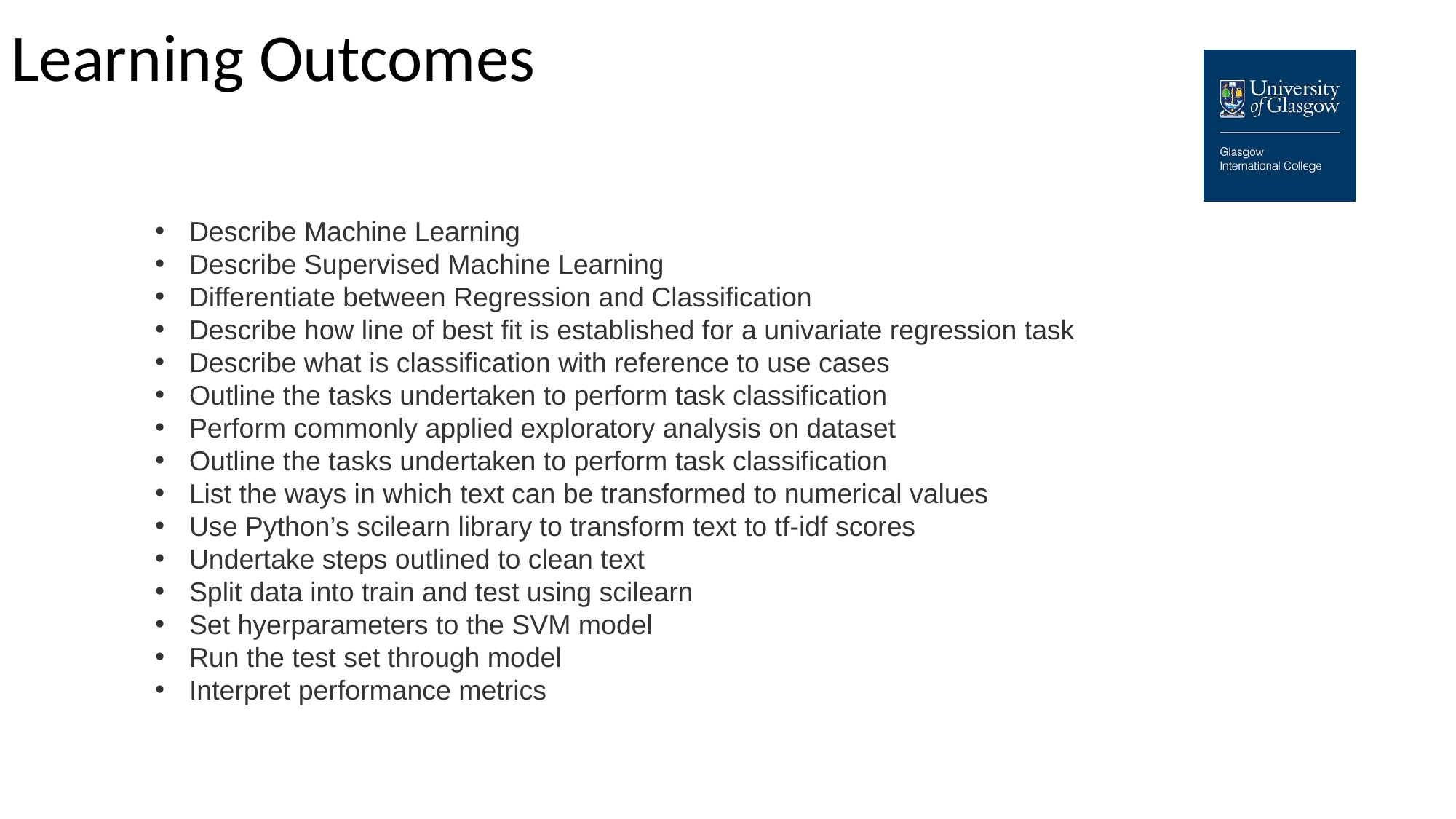

# Learning Outcomes
Describe Machine Learning
Describe Supervised Machine Learning
Differentiate between Regression and Classification
Describe how line of best fit is established for a univariate regression task
Describe what is classification with reference to use cases
Outline the tasks undertaken to perform task classification
Perform commonly applied exploratory analysis on dataset
Outline the tasks undertaken to perform task classification
List the ways in which text can be transformed to numerical values
Use Python’s scilearn library to transform text to tf-idf scores
Undertake steps outlined to clean text
Split data into train and test using scilearn
Set hyerparameters to the SVM model
Run the test set through model
Interpret performance metrics